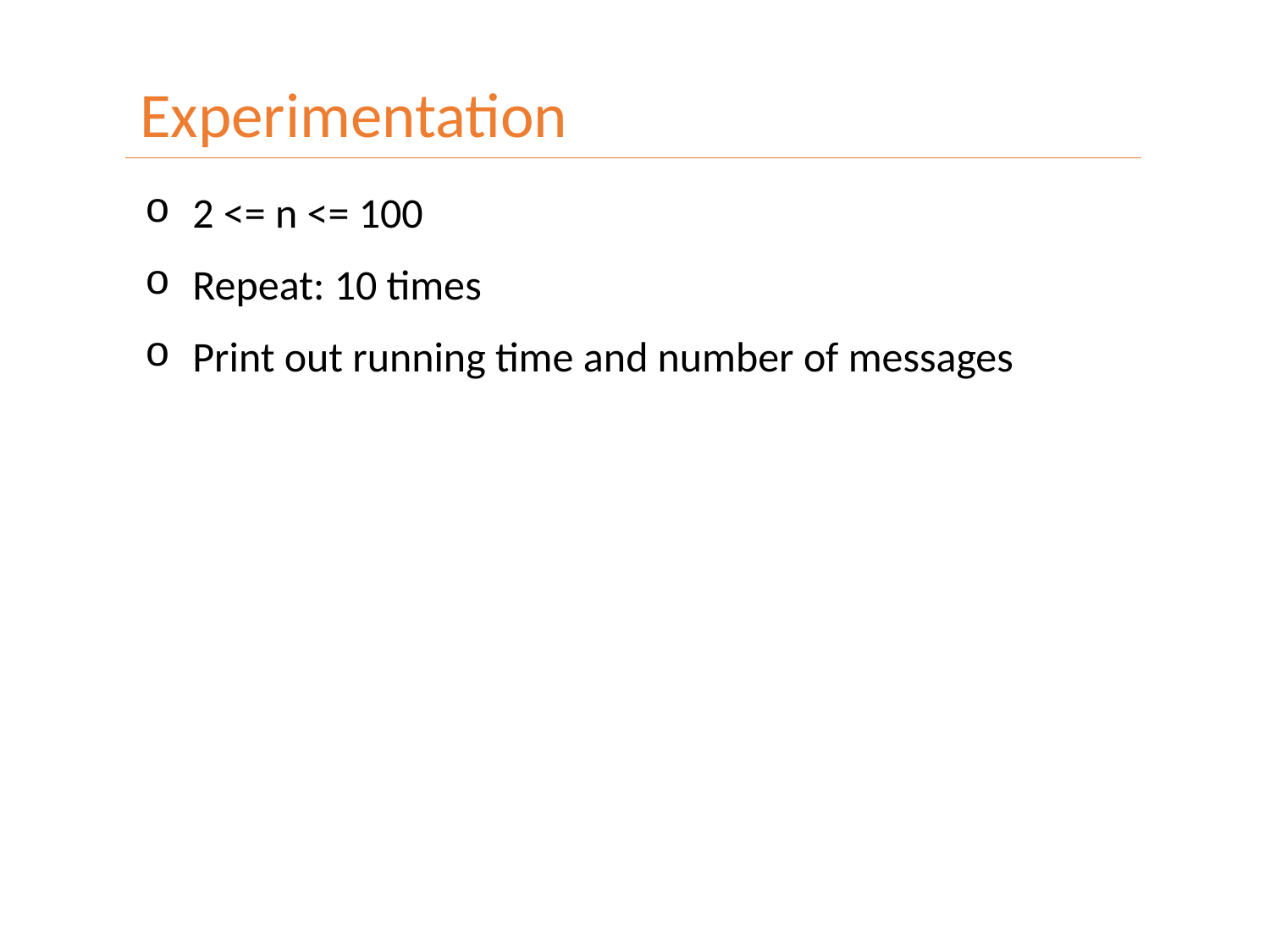

Experimentation
2 <= n <= 100
Repeat: 10 times
Print out running time and number of messages